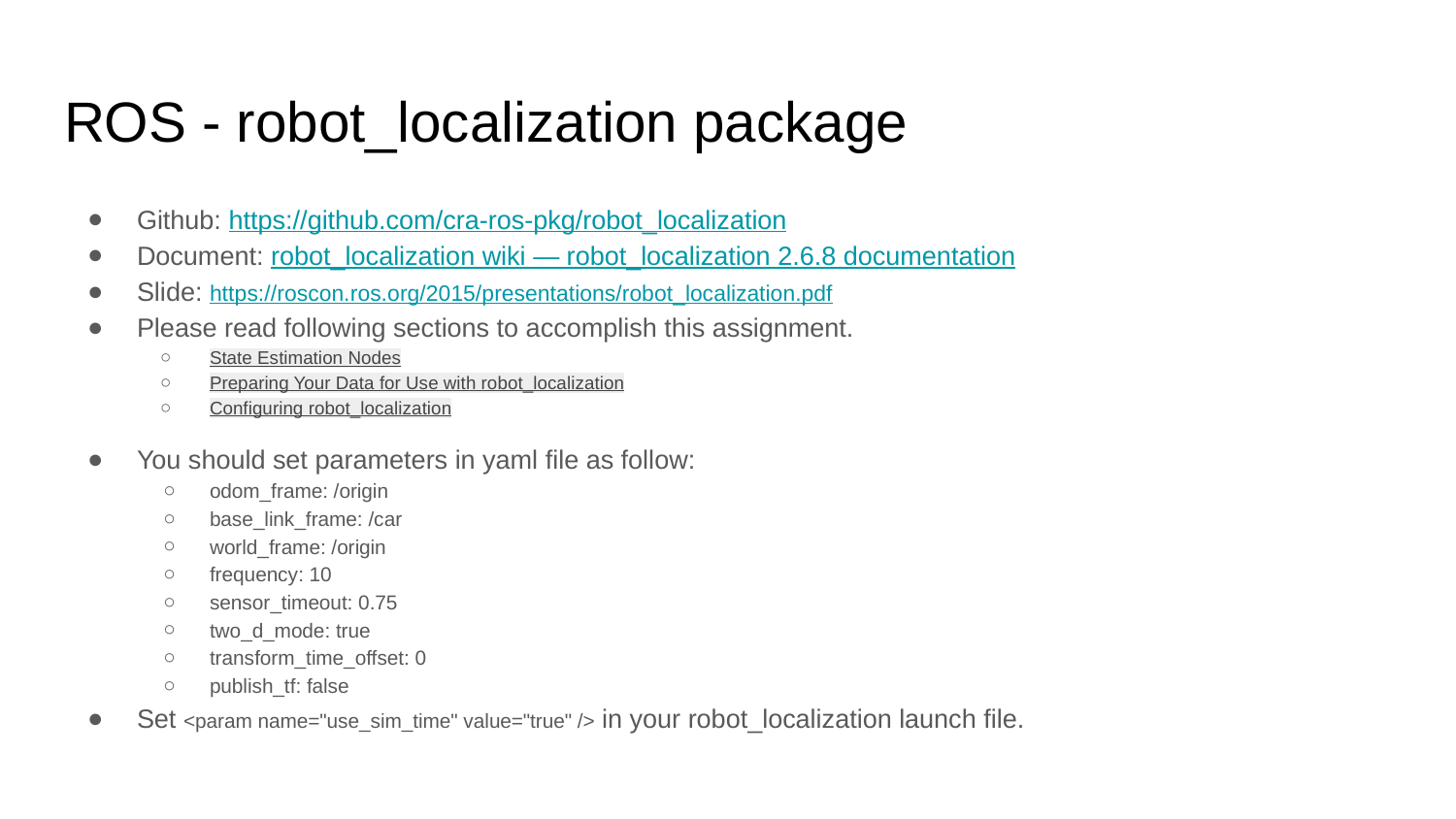

# ROS - robot_localization package
Github: https://github.com/cra-ros-pkg/robot_localization
Document: robot_localization wiki — robot_localization 2.6.8 documentation
Slide: https://roscon.ros.org/2015/presentations/robot_localization.pdf
Please read following sections to accomplish this assignment.
State Estimation Nodes
Preparing Your Data for Use with robot_localization
Configuring robot_localization
You should set parameters in yaml file as follow:
odom_frame: /origin
base_link_frame: /car
world_frame: /origin
frequency: 10
sensor_timeout: 0.75
two_d_mode: true
transform_time_offset: 0
publish_tf: false
Set <param name="use_sim_time" value="true" /> in your robot_localization launch file.